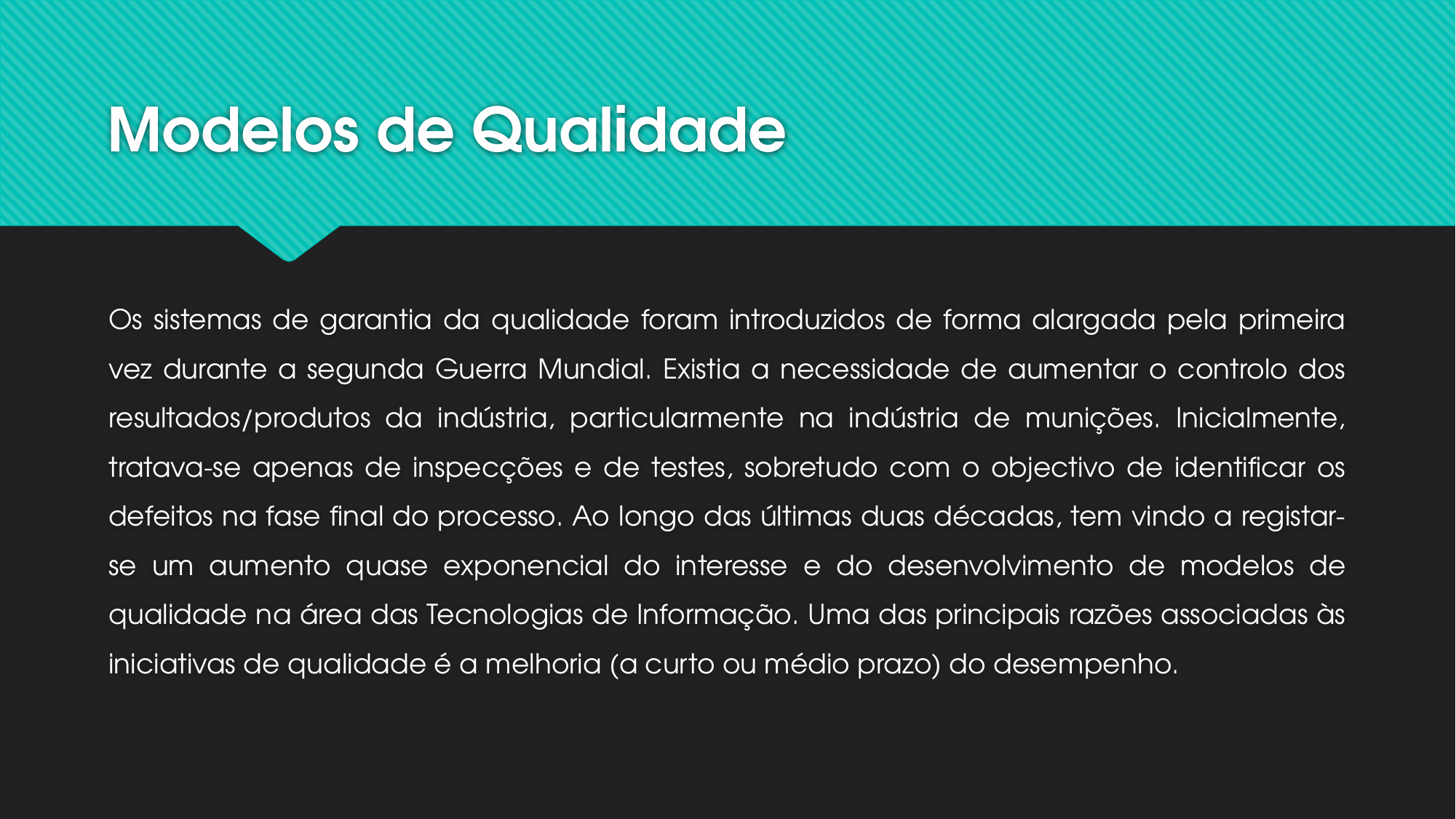

# Modelos de Qualidade
Os sistemas de garantia da qualidade foram introduzidos de forma alargada pela primeira vez durante a segunda Guerra Mundial. Existia a necessidade de aumentar o controlo dos resultados/produtos da indústria, particularmente na indústria de munições. Inicialmente, tratava-se apenas de inspecções e de testes, sobretudo com o objectivo de identificar os defeitos na fase final do processo. Ao longo das últimas duas décadas, tem vindo a registar-se um aumento quase exponencial do interesse e do desenvolvimento de modelos de qualidade na área das Tecnologias de Informação. Uma das principais razões associadas às iniciativas de qualidade é a melhoria (a curto ou médio prazo) do desempenho.